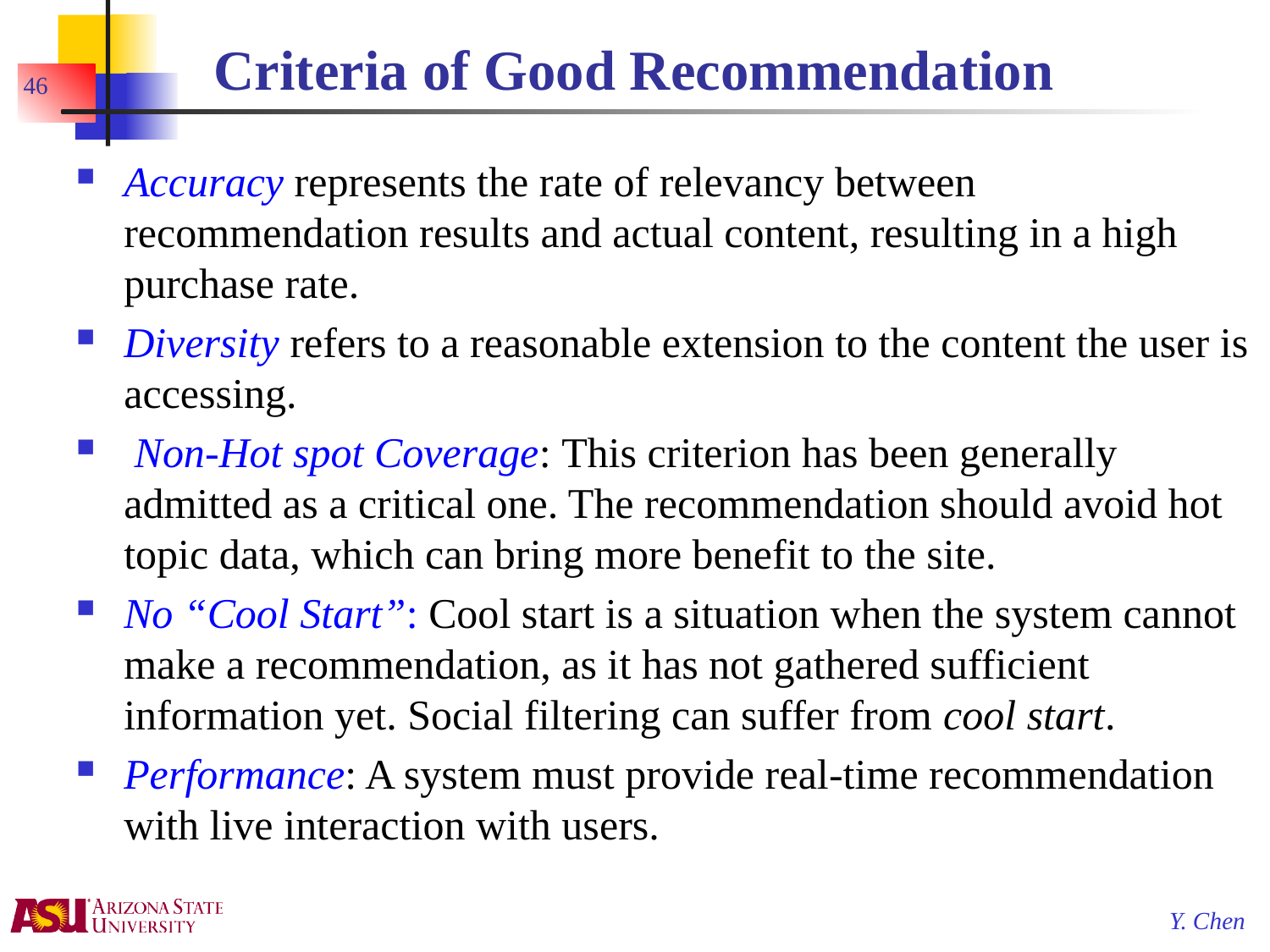

# Criteria of Good Recommendation
46
Accuracy represents the rate of relevancy between recommendation results and actual content, resulting in a high purchase rate.
Diversity refers to a reasonable extension to the content the user is accessing.
 Non-Hot spot Coverage: This criterion has been generally admitted as a critical one. The recommendation should avoid hot topic data, which can bring more benefit to the site.
No “Cool Start”: Cool start is a situation when the system cannot make a recommendation, as it has not gathered sufficient information yet. Social filtering can suffer from cool start.
Performance: A system must provide real-time recommendation with live interaction with users.